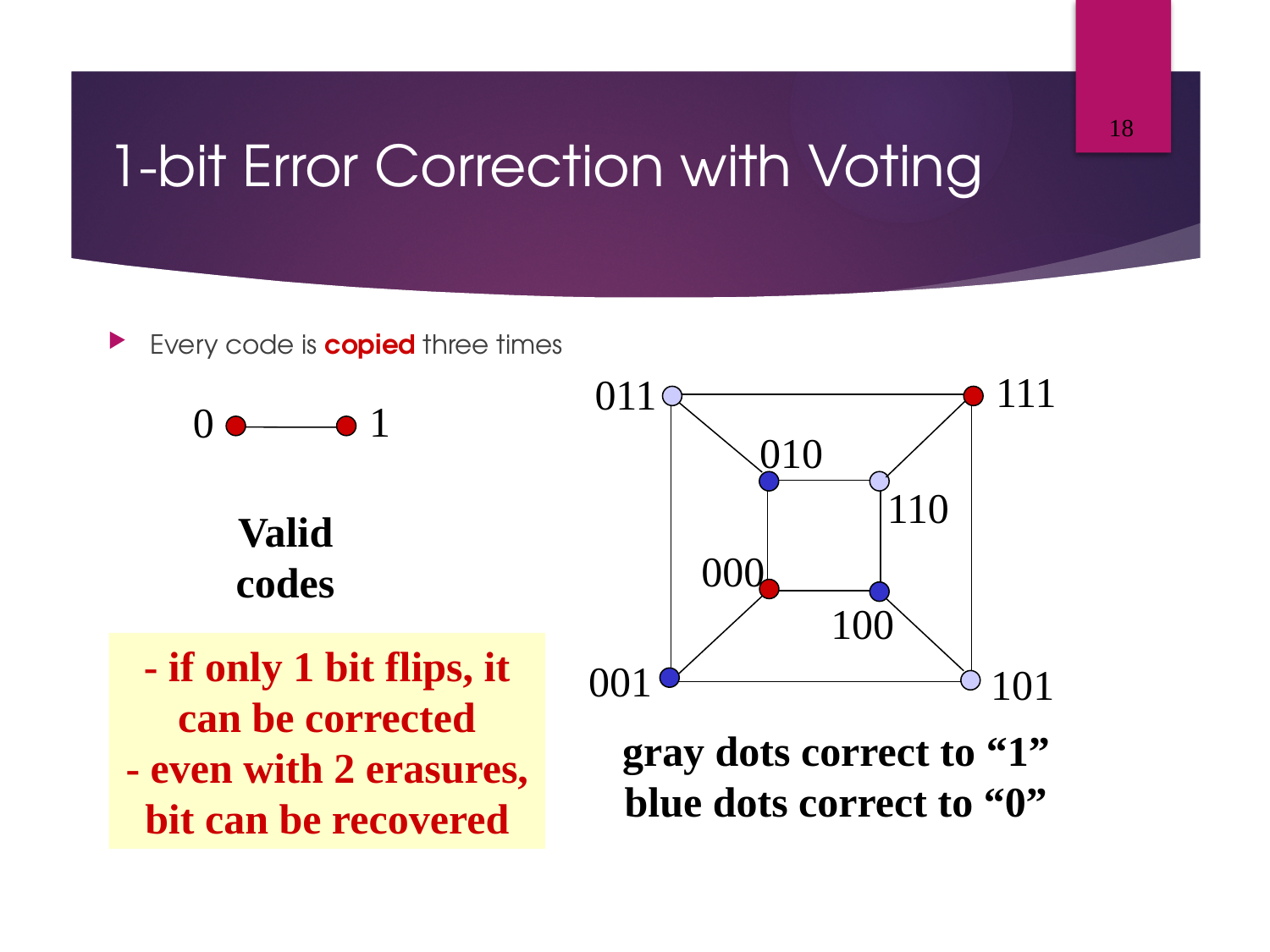

18
# 1-bit Error Correction with Voting

Every code is copied three times
111
011

1
0

010

110

Valid codes
000

100

- if only 1 bit flips, it can be corrected
- even with 2 erasures, bit can be recovered
001
101

gray dots correct to “1” blue dots correct to “0”